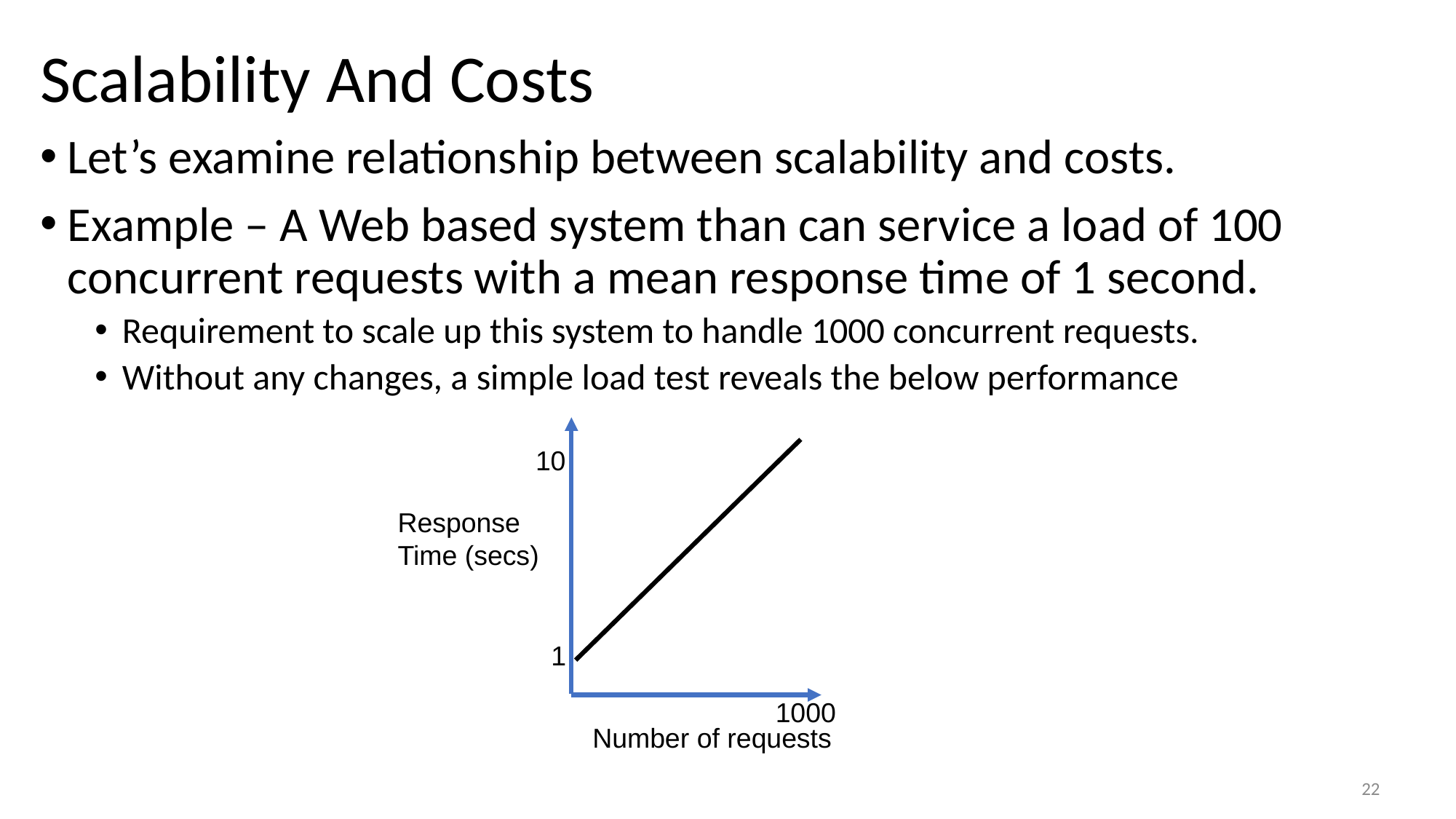

# Scalability And Costs
Let’s examine relationship between scalability and costs.
Example – A Web based system than can service a load of 100 concurrent requests with a mean response time of 1 second.
Requirement to scale up this system to handle 1000 concurrent requests.
Without any changes, a simple load test reveals the below performance

10
Response
Time (secs)
1
1000
Number of requests